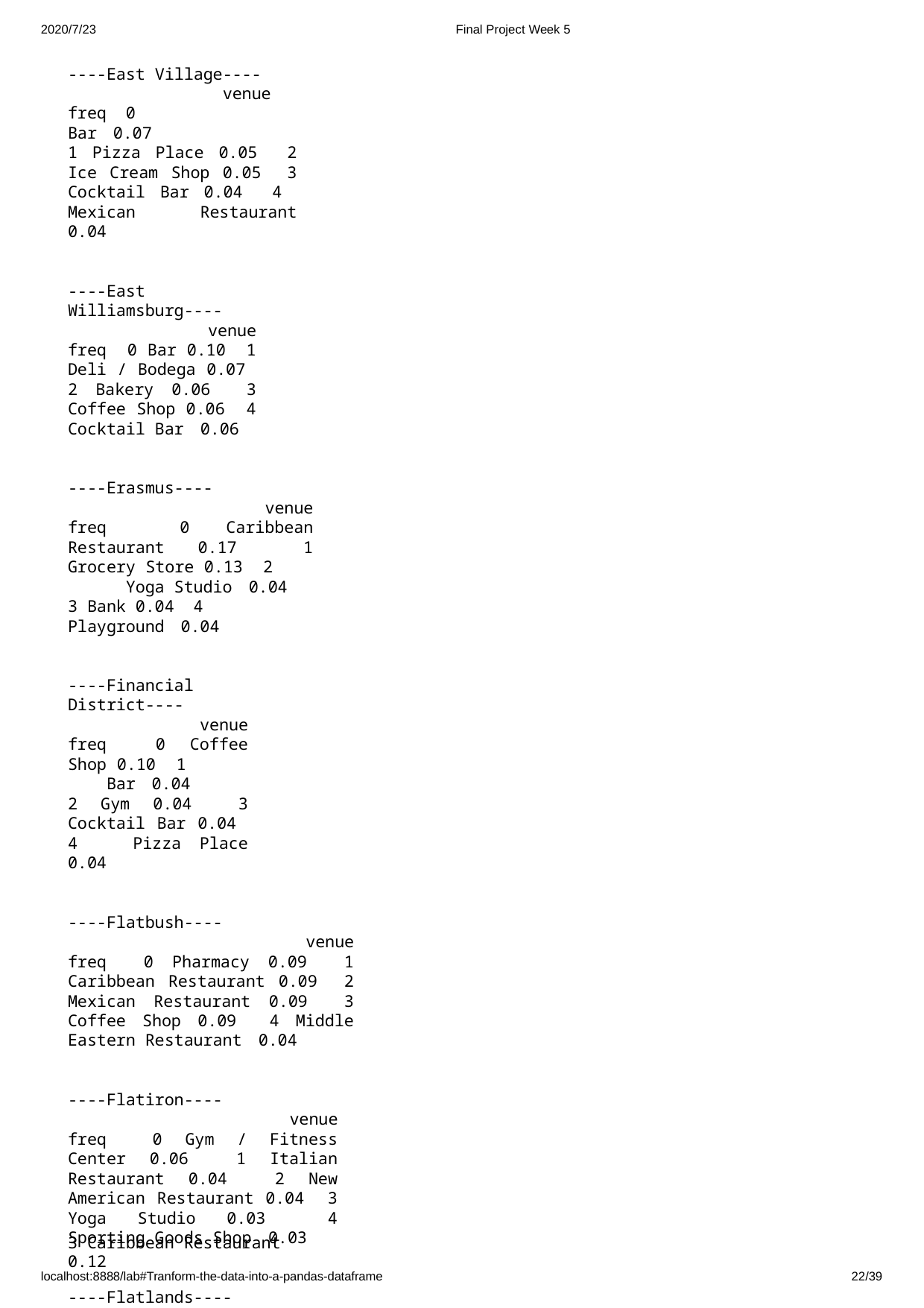

2020/7/23

----East Village----
                venue freq  0                 Bar 0.07
1 Pizza Place 0.05  2 Ice Cream Shop 0.05  3 Cocktail Bar 0.04  4  Mexican Restaurant 0.04

----East Williamsburg----
           venue freq  0 Bar 0.10  1 Deli / Bodega 0.07  2 Bakery 0.06  3 Coffee Shop 0.06  4 Cocktail Bar 0.06

----Erasmus----
                  venue freq  0 Caribbean Restaurant 0.17  1 Grocery Store 0.13  2           Yoga Studio 0.04
3 Bank 0.04  4            Playground 0.04

----Financial District----
          venue freq  0 Coffee Shop 0.10  1           Bar 0.04
2 Gym 0.04  3 Cocktail Bar 0.04  4   Pizza Place 0.04

----Flatbush----
                       venue freq  0 Pharmacy 0.09  1 Caribbean Restaurant 0.09  2 Mexican Restaurant 0.09  3 Coffee Shop 0.09  4 Middle Eastern Restaurant 0.04

----Flatiron----
                     venue freq  0 Gym / Fitness Center 0.06  1 Italian Restaurant 0.04  2 New American Restaurant 0.04  3 Yoga Studio 0.03  4 Sporting Goods Shop 0.03

----Flatlands----
                  venue freq  0 Pharmacy 0.19  1 Fried Chicken Joint 0.12  2 Fast Food Restaurant 0.12
Final Project Week 5
3 Caribbean Restaurant 0.12
localhost:8888/lab#Tranform-the-data-into-a-pandas-dataframe
22/39